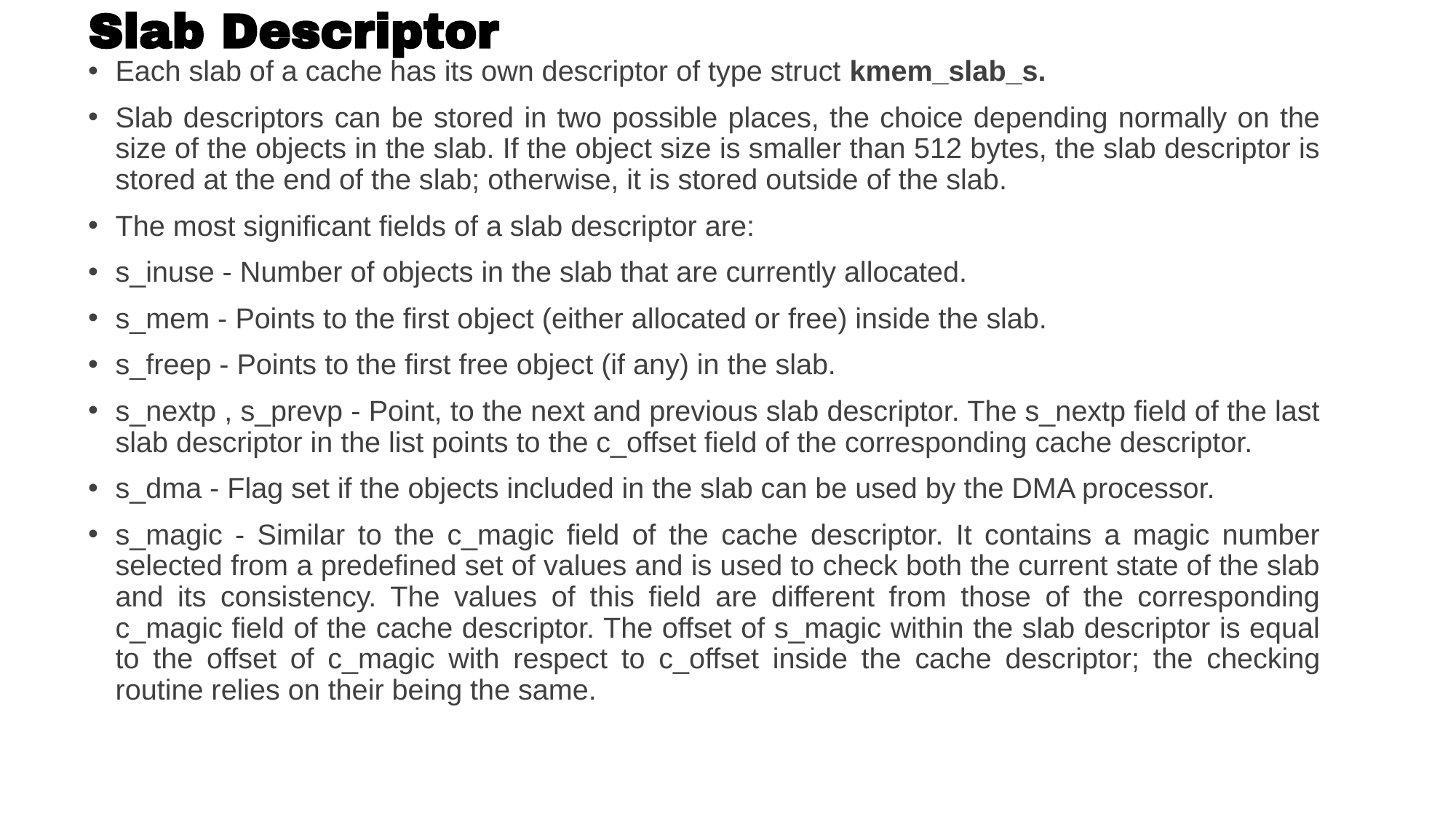

# Slab Descriptor
Each slab of a cache has its own descriptor of type struct kmem_slab_s.
Slab descriptors can be stored in two possible places, the choice depending normally on the size of the objects in the slab. If the object size is smaller than 512 bytes, the slab descriptor is stored at the end of the slab; otherwise, it is stored outside of the slab.
The most significant fields of a slab descriptor are:
s_inuse - Number of objects in the slab that are currently allocated.
s_mem - Points to the first object (either allocated or free) inside the slab.
s_freep - Points to the first free object (if any) in the slab.
s_nextp , s_prevp - Point, to the next and previous slab descriptor. The s_nextp field of the last slab descriptor in the list points to the c_offset field of the corresponding cache descriptor.
s_dma - Flag set if the objects included in the slab can be used by the DMA processor.
s_magic - Similar to the c_magic field of the cache descriptor. It contains a magic number selected from a predefined set of values and is used to check both the current state of the slab and its consistency. The values of this field are different from those of the corresponding c_magic field of the cache descriptor. The offset of s_magic within the slab descriptor is equal to the offset of c_magic with respect to c_offset inside the cache descriptor; the checking routine relies on their being the same.